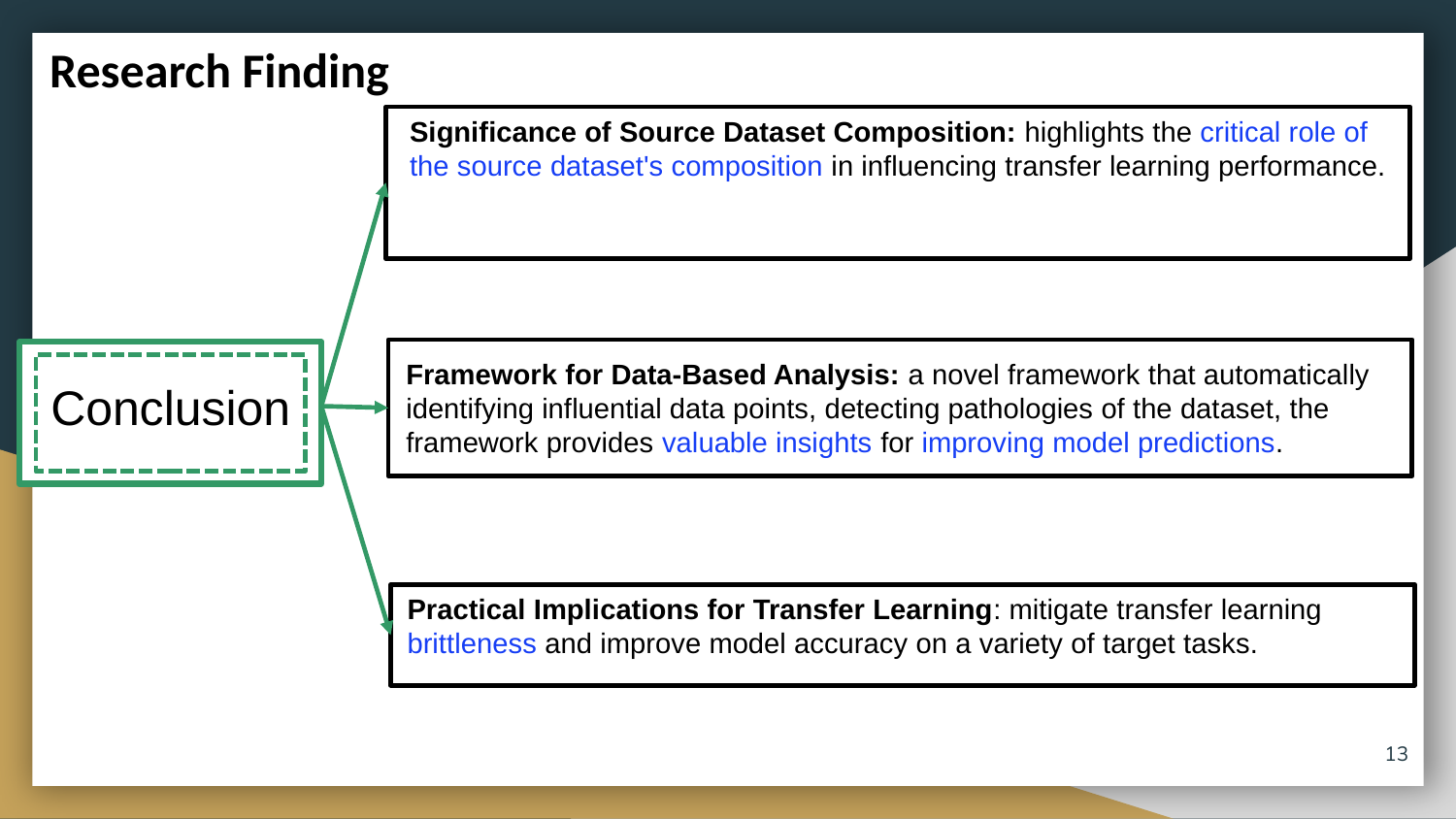

Research Finding

Significance of Source Dataset Composition: highlights the critical role of the source dataset's composition in influencing transfer learning performance.

Framework for Data-Based Analysis: a novel framework that automatically identifying influential data points, detecting pathologies of the dataset, the framework provides valuable insights for improving model predictions.

Conclusion

Practical Implications for Transfer Learning: mitigate transfer learning brittleness and improve model accuracy on a variety of target tasks.

13